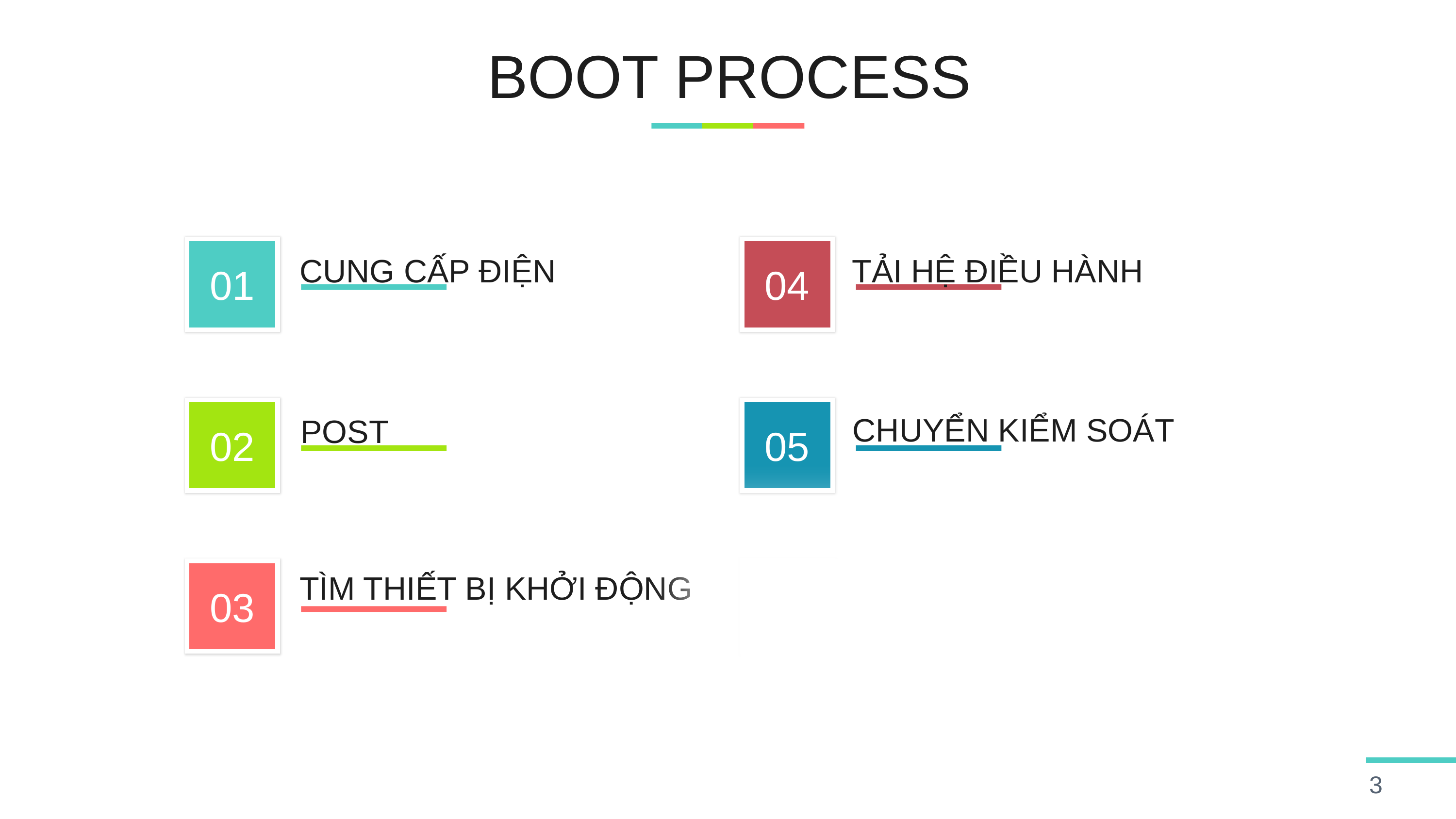

# BOOT PROCESS
CUNG CẤP ĐIỆN
TẢI HỆ ĐIỀU HÀNH
CHUYỂN KIỂM SOÁT
POST

TÌM THIẾT BỊ KHỞI ĐỘNG

3